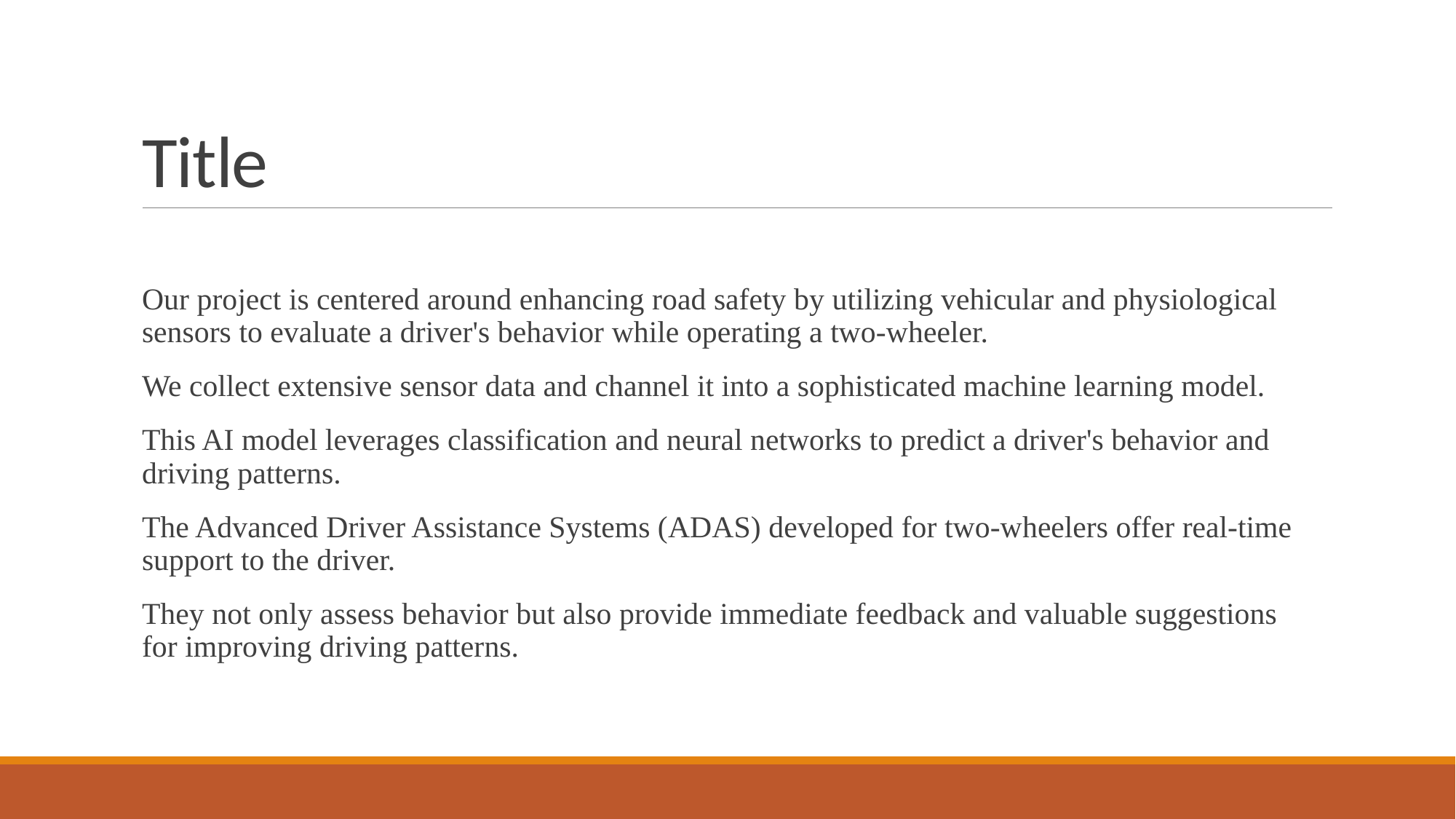

# Title
Our project is centered around enhancing road safety by utilizing vehicular and physiological sensors to evaluate a driver's behavior while operating a two-wheeler.
We collect extensive sensor data and channel it into a sophisticated machine learning model.
This AI model leverages classification and neural networks to predict a driver's behavior and driving patterns.
The Advanced Driver Assistance Systems (ADAS) developed for two-wheelers offer real-time support to the driver.
They not only assess behavior but also provide immediate feedback and valuable suggestions for improving driving patterns.